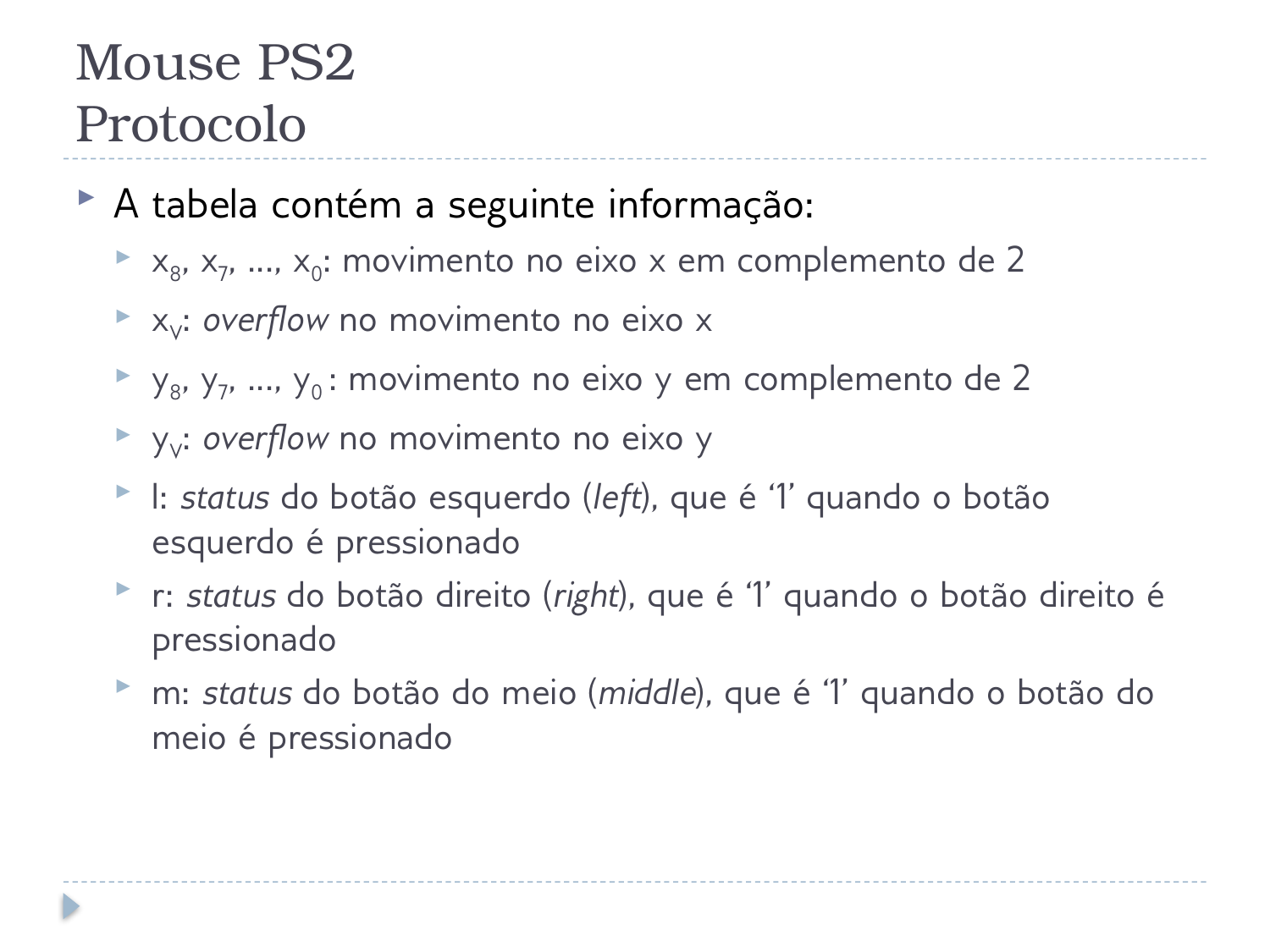

# Mouse PS2 Protocolo
A tabela contém a seguinte informação:
x8, x7, ..., x0: movimento no eixo x em complemento de 2
xV: overflow no movimento no eixo x
y8, y7, ..., y0 : movimento no eixo y em complemento de 2
yV: overflow no movimento no eixo y
l: status do botão esquerdo (left), que é ‘1’ quando o botão esquerdo é pressionado
r: status do botão direito (right), que é ‘1’ quando o botão direito é pressionado
m: status do botão do meio (middle), que é ‘1’ quando o botão do meio é pressionado